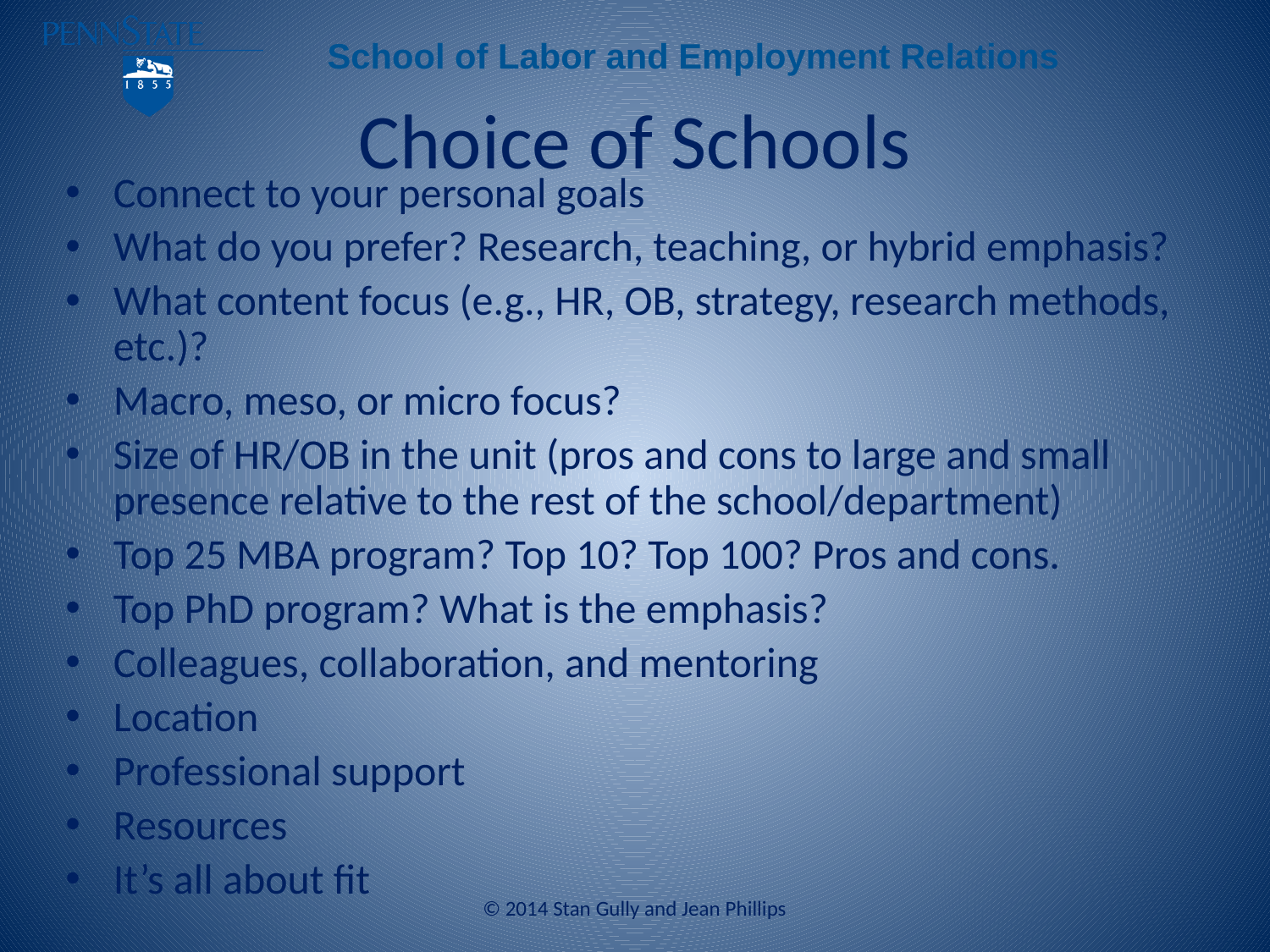

# Choice of Schools
Connect to your personal goals
What do you prefer? Research, teaching, or hybrid emphasis?
What content focus (e.g., HR, OB, strategy, research methods, etc.)?
Macro, meso, or micro focus?
Size of HR/OB in the unit (pros and cons to large and small presence relative to the rest of the school/department)
Top 25 MBA program? Top 10? Top 100? Pros and cons.
Top PhD program? What is the emphasis?
Colleagues, collaboration, and mentoring
Location
Professional support
Resources
It’s all about fit
© 2014 Stan Gully and Jean Phillips